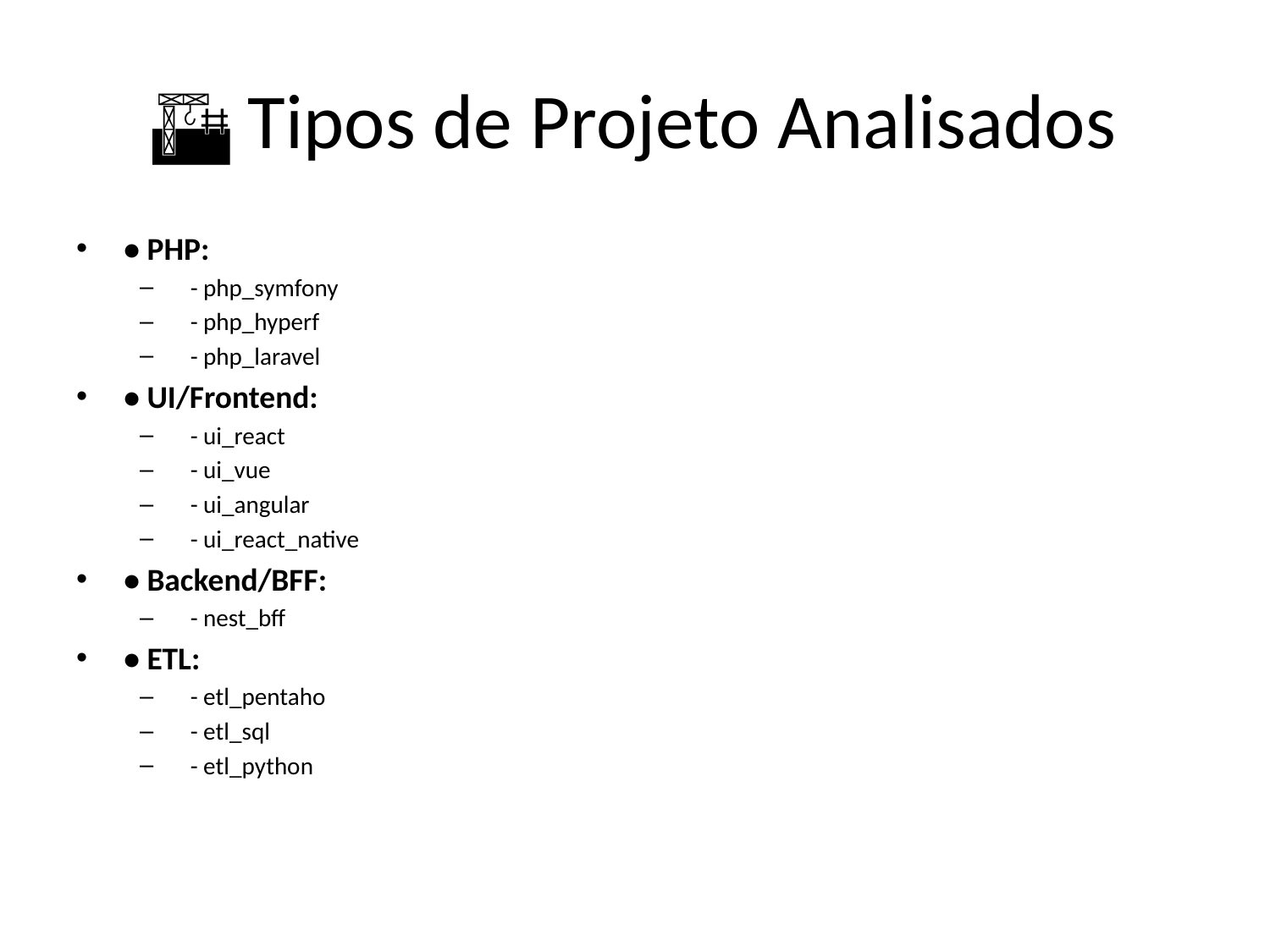

# 🏗️ Tipos de Projeto Analisados
• PHP:
  - php_symfony
  - php_hyperf
  - php_laravel
• UI/Frontend:
  - ui_react
  - ui_vue
  - ui_angular
  - ui_react_native
• Backend/BFF:
  - nest_bff
• ETL:
  - etl_pentaho
  - etl_sql
  - etl_python